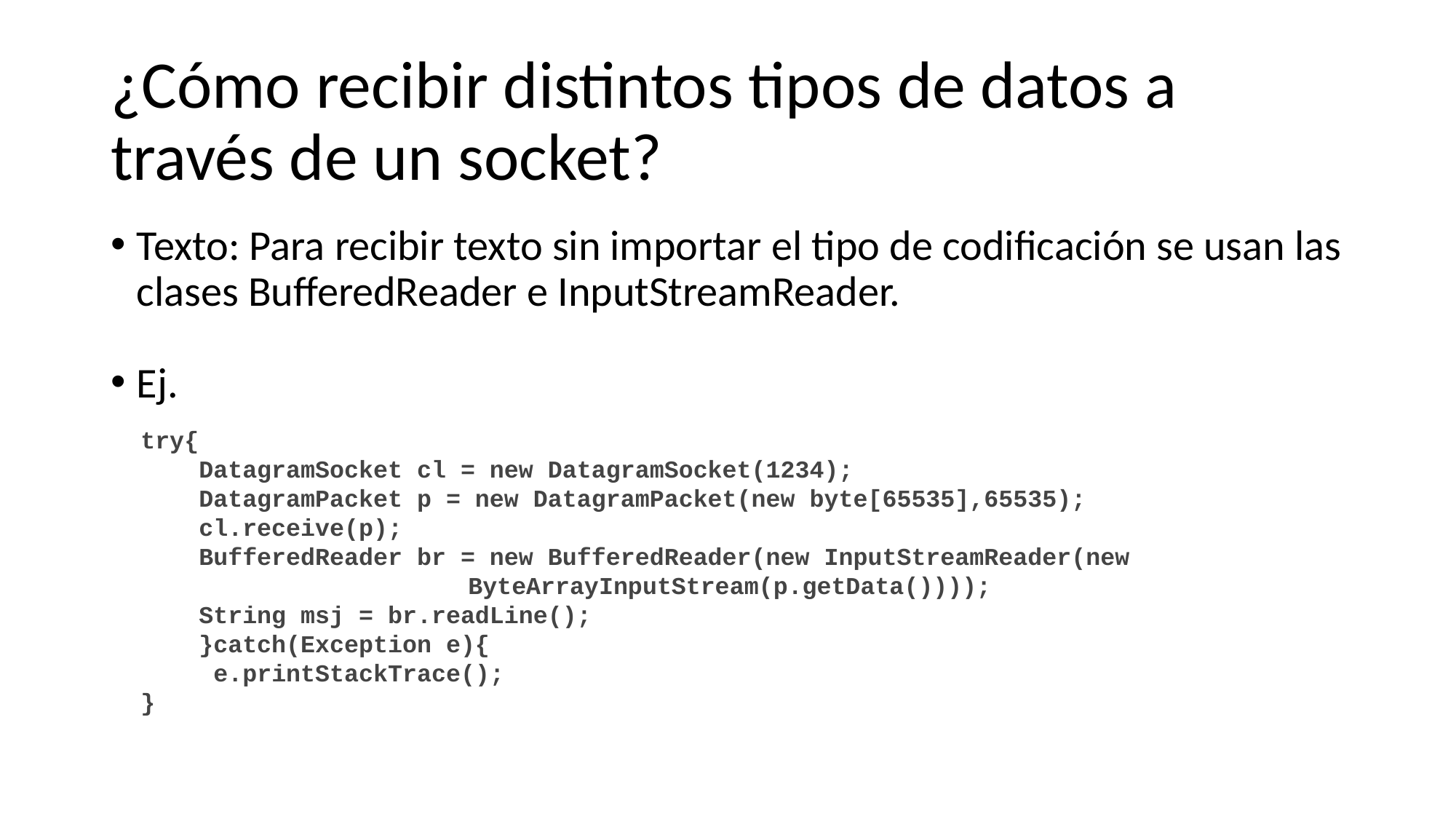

¿Cómo recibir distintos tipos de datos a través de un socket?
Texto: Para recibir texto sin importar el tipo de codificación se usan las clases BufferedReader e InputStreamReader.

Ej.
try{
    DatagramSocket cl = new DatagramSocket(1234);
    DatagramPacket p = new DatagramPacket(new byte[65535],65535);
    cl.receive(p);
    BufferedReader br = new BufferedReader(new InputStreamReader(new          	       			ByteArrayInputStream(p.getData())));
    String msj = br.readLine();
    }catch(Exception e){
     e.printStackTrace();
}